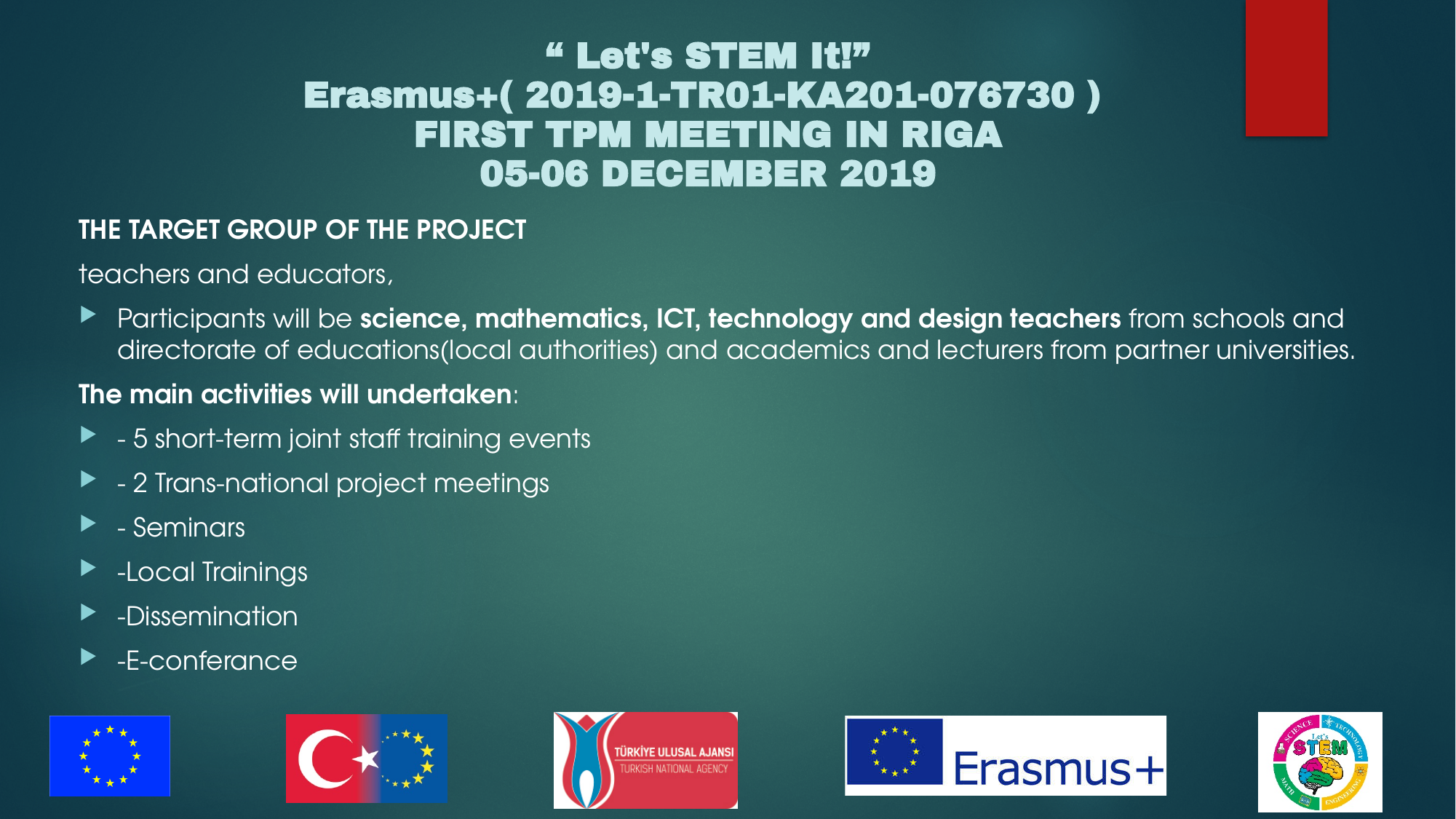

THE TARGET GROUP OF THE PROJECT
teachers and educators,
Participants will be science, mathematics, ICT, technology and design teachers from schools and directorate of educations(local authorities) and academics and lecturers from partner universities.
The main activities will undertaken:
- 5 short-term joint staff training events
- 2 Trans-national project meetings
- Seminars
-Local Trainings
-Dissemination
-E-conferance